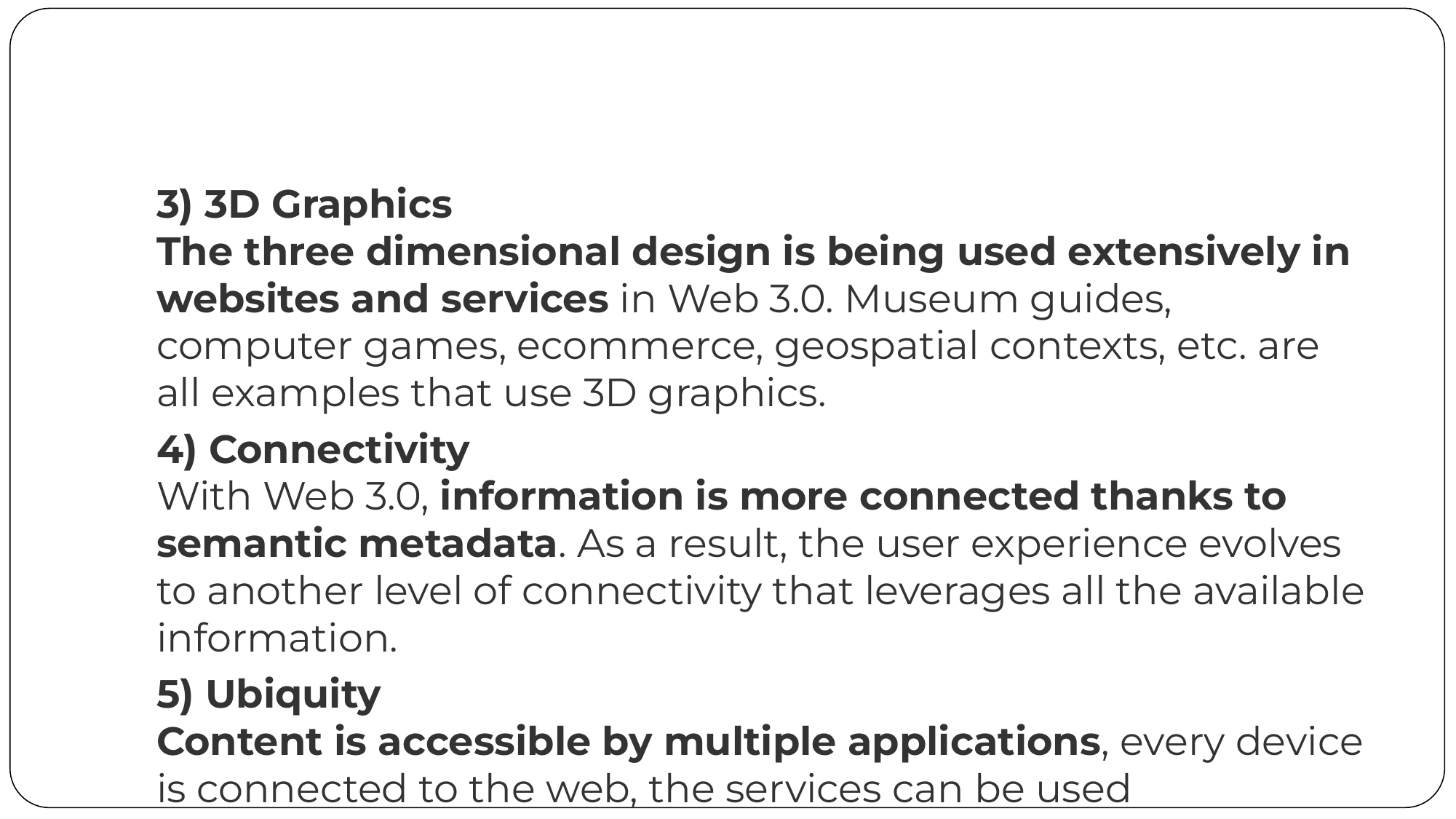

#
3) 3D Graphics
The three dimensional design is being used extensively in websites and services in Web 3.0. Museum guides, computer games, ecommerce, geospatial contexts, etc. are all examples that use 3D graphics.
4) Connectivity
With Web 3.0, information is more connected thanks to semantic metadata. As a result, the user experience evolves to another level of connectivity that leverages all the available information.
5) Ubiquity
Content is accessible by multiple applications, every device is connected to the web, the services can be used everywhere.